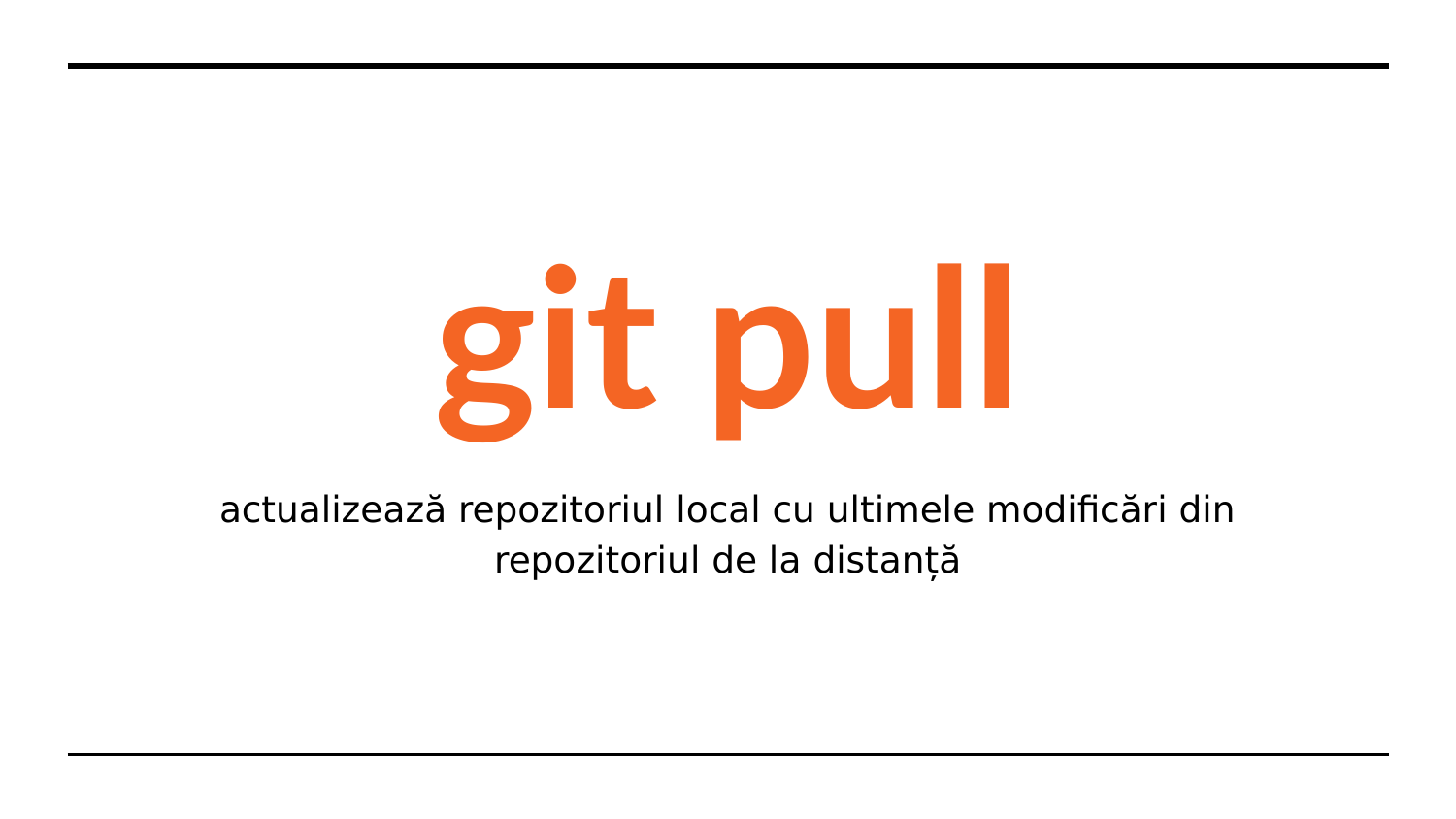

# git pull
actualizează repozitoriul local cu ultimele modificări din repozitoriul de la distanță